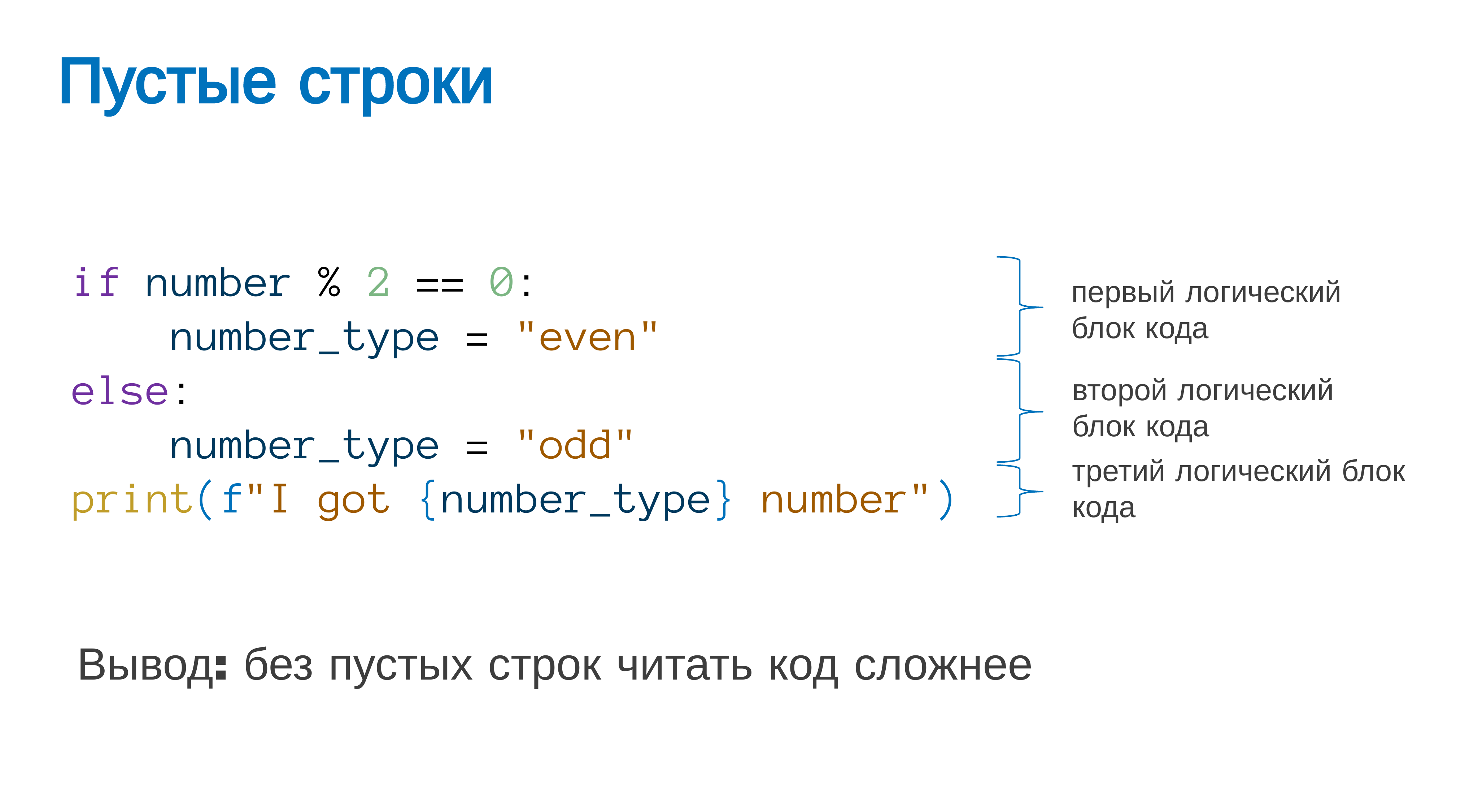

# Пустые строки
if number % 2 == 0:
    number_type = "even"
else:
    number_type = "odd"
print(f"I got {number_type} number")

первый логический
блок кода

второй логический
блок кода
третий логический блок кода

Вывод: без пустых строк читать код сложнее
7